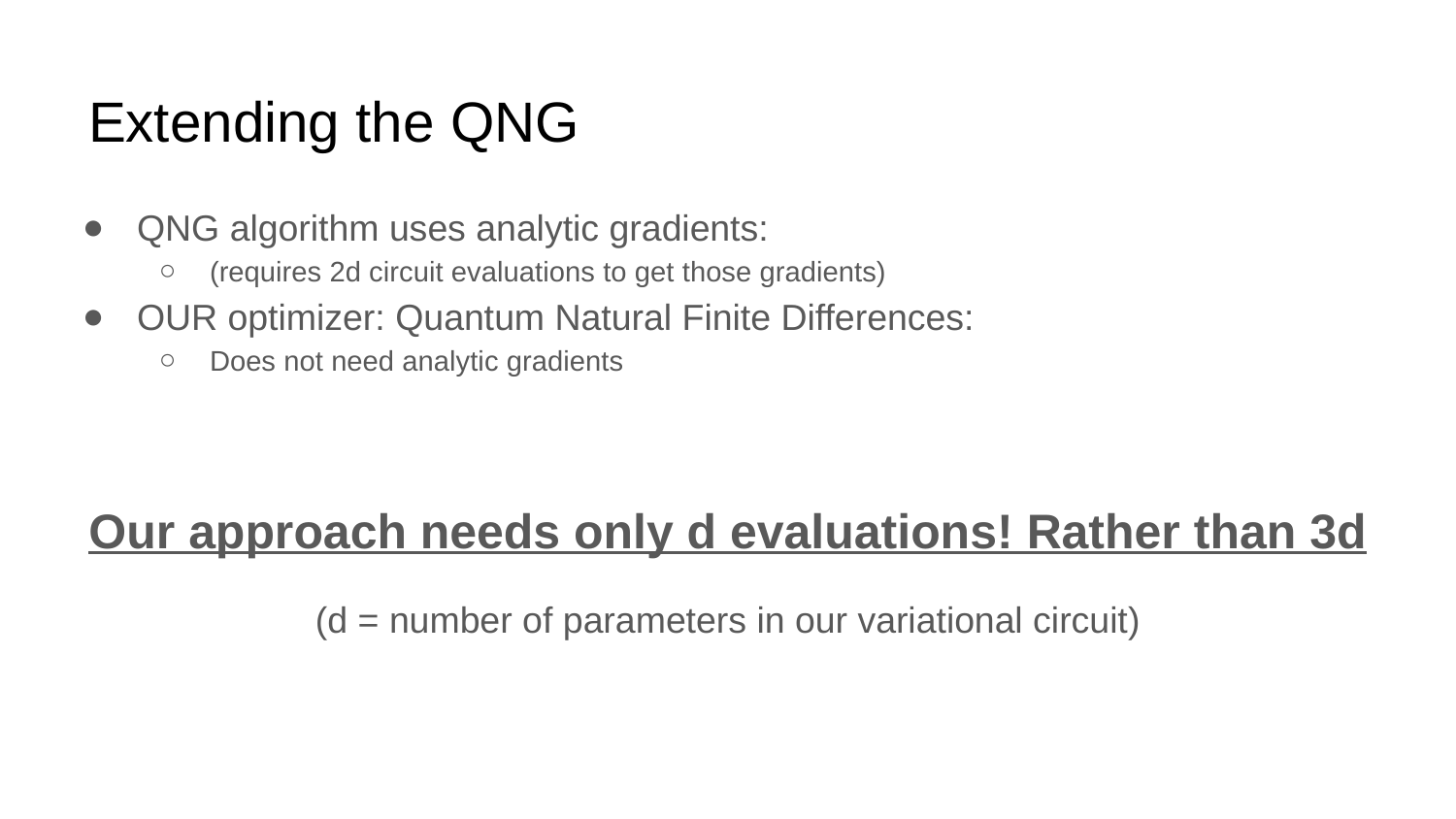

# Extending the QNG
QNG algorithm uses analytic gradients:
(requires 2d circuit evaluations to get those gradients)
OUR optimizer: Quantum Natural Finite Differences:
Does not need analytic gradients

Our approach needs only d evaluations! Rather than 3d
(d = number of parameters in our variational circuit)